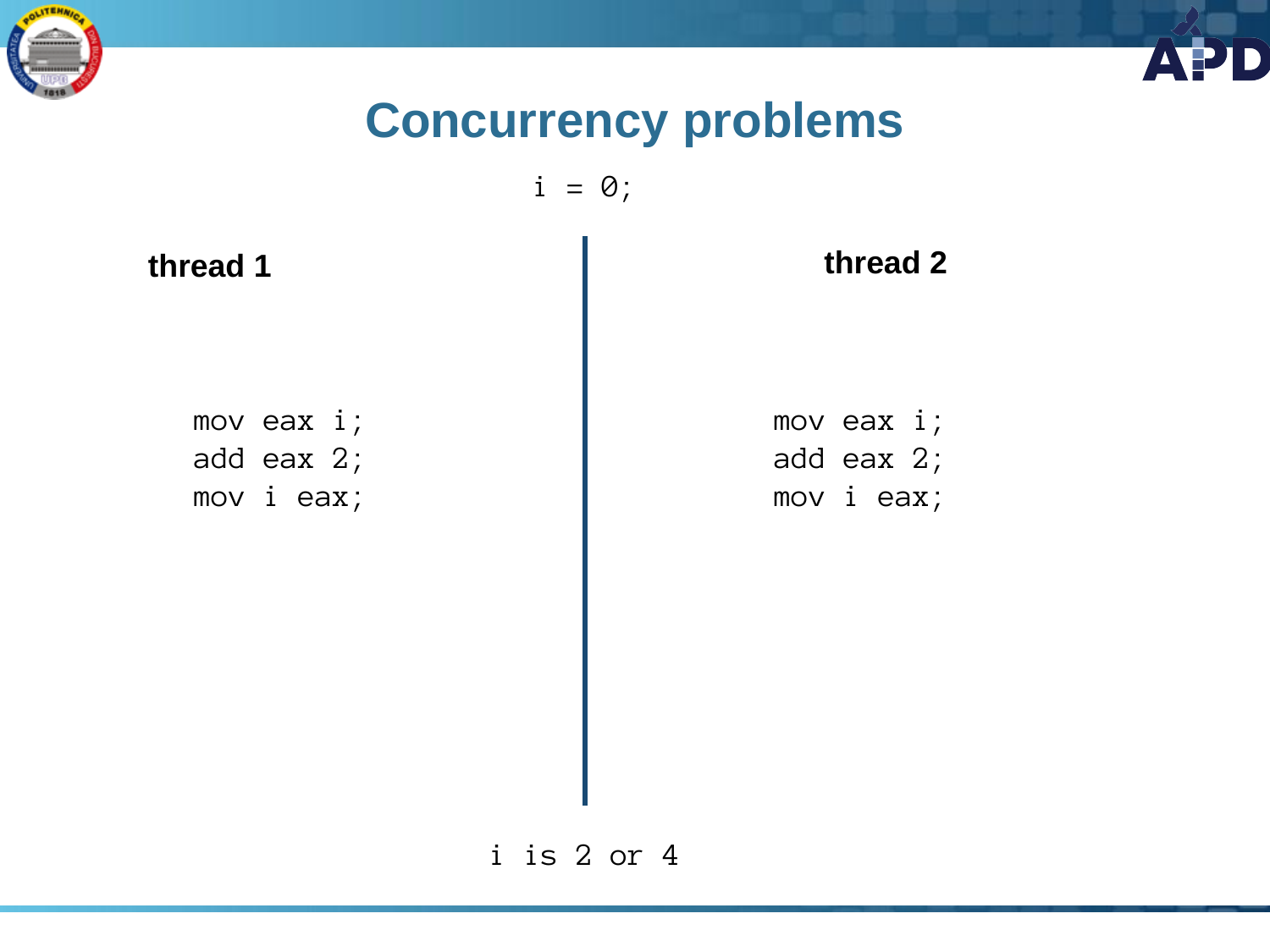

# Concurrency problems
i = 0;
thread 2
thread 1
	mov eax i;
	add eax 2;
	mov i eax;

	mov eax i;
	add eax 2;
	mov i eax;

i is 2 or 4